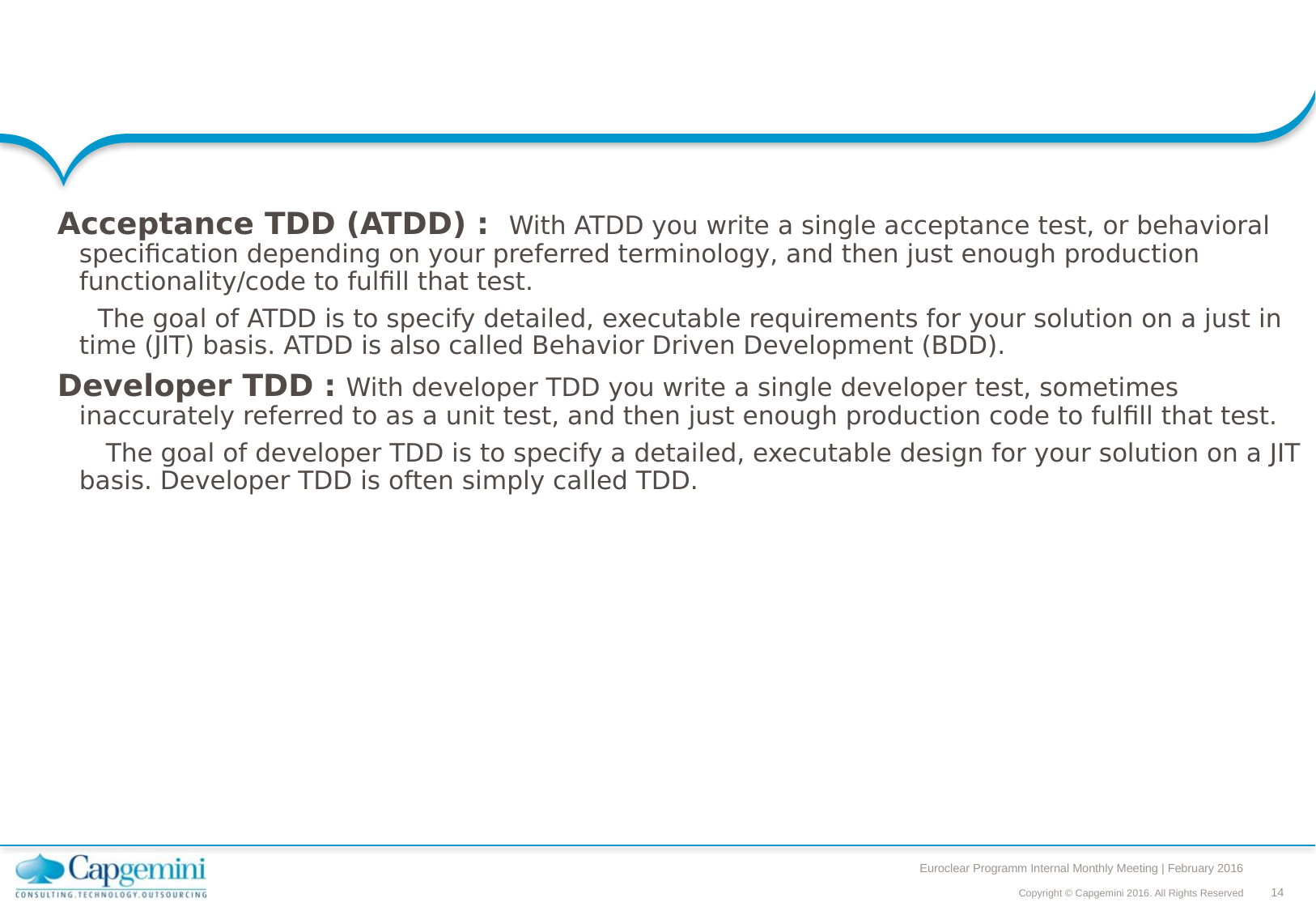

#
Acceptance TDD (ATDD) :  With ATDD you write a single acceptance test, or behavioral specification depending on your preferred terminology, and then just enough production functionality/code to fulfill that test.
     The goal of ATDD is to specify detailed, executable requirements for your solution on a just in time (JIT) basis. ATDD is also called Behavior Driven Development (BDD).
Developer TDD : With developer TDD you write a single developer test, sometimes inaccurately referred to as a unit test, and then just enough production code to fulfill that test.
      The goal of developer TDD is to specify a detailed, executable design for your solution on a JIT basis. Developer TDD is often simply called TDD.